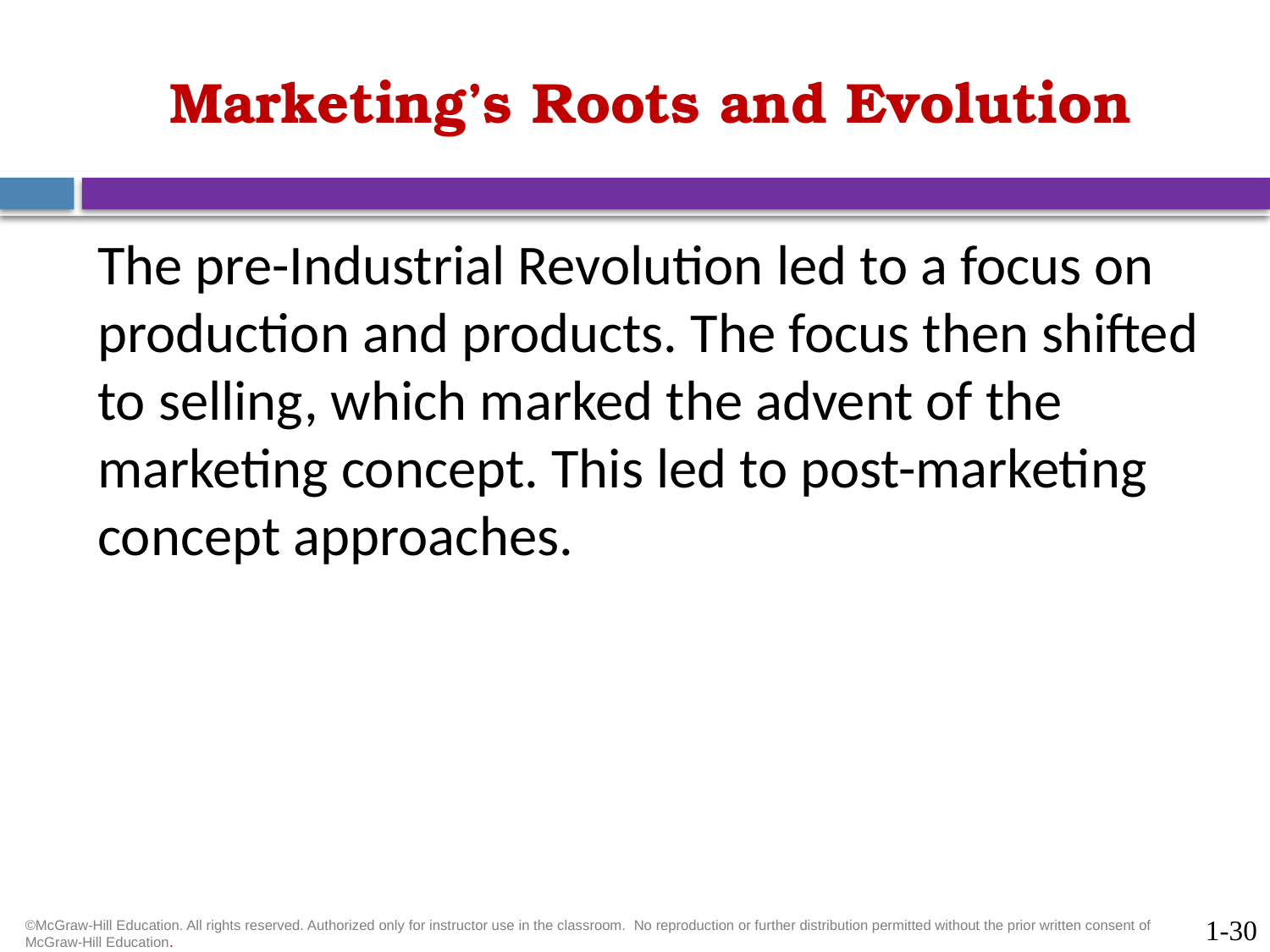

# Marketing’s Roots and Evolution
The pre-Industrial Revolution led to a focus on production and products. The focus then shifted to selling, which marked the advent of the marketing concept. This led to post-marketing concept approaches.
1-30
©McGraw-Hill Education. All rights reserved. Authorized only for instructor use in the classroom.  No reproduction or further distribution permitted without the prior written consent of McGraw-Hill Education.